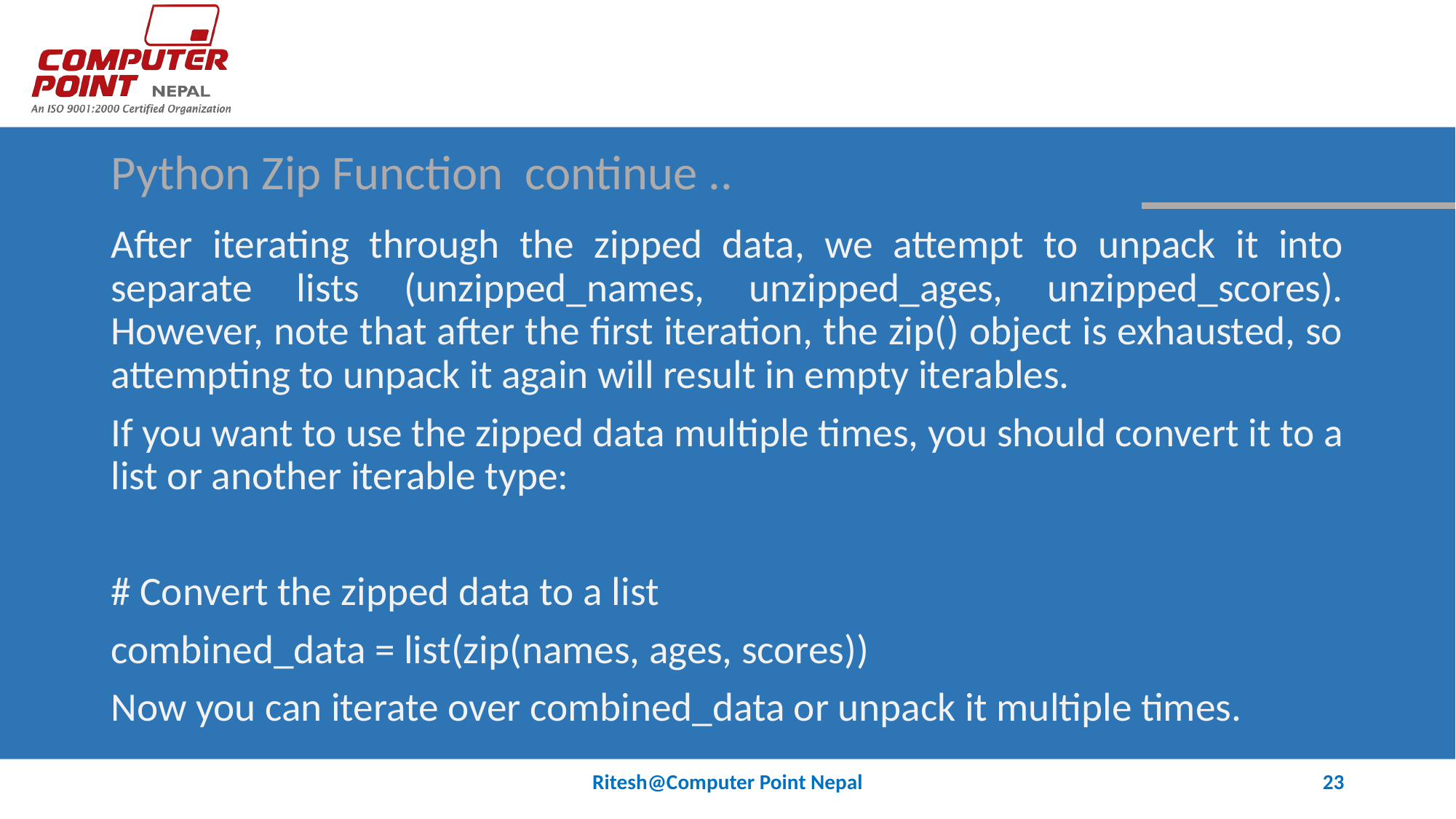

# Python Zip Function  continue ..
After iterating through the zipped data, we attempt to unpack it into separate lists (unzipped_names, unzipped_ages, unzipped_scores). However, note that after the first iteration, the zip() object is exhausted, so attempting to unpack it again will result in empty iterables.
If you want to use the zipped data multiple times, you should convert it to a list or another iterable type:

# Convert the zipped data to a list
combined_data = list(zip(names, ages, scores))
Now you can iterate over combined_data or unpack it multiple times.

Ritesh@Computer Point Nepal

23